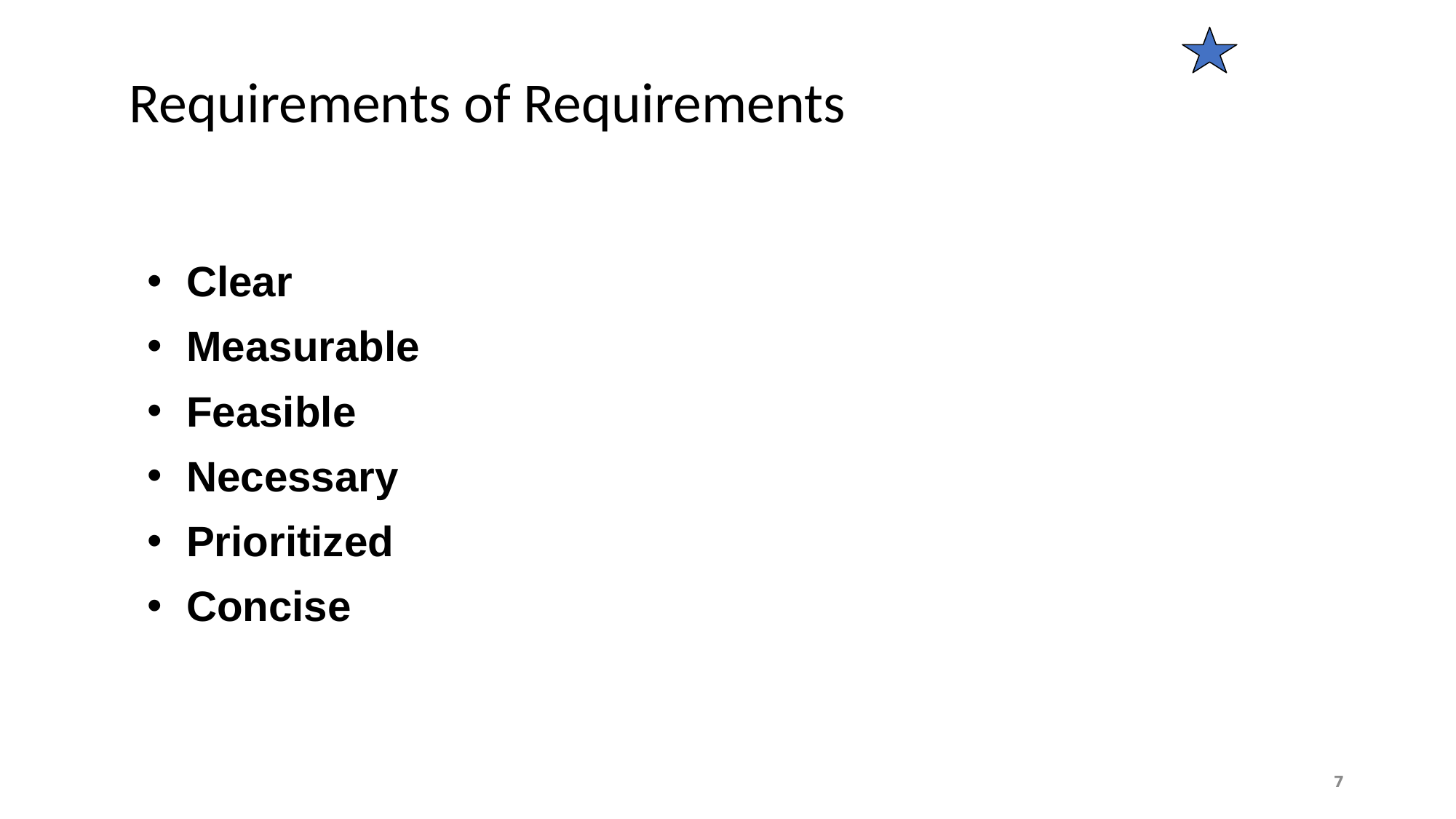

# Requirements of Requirements
 Clear
 Measurable
 Feasible
 Necessary
 Prioritized
 Concise
7